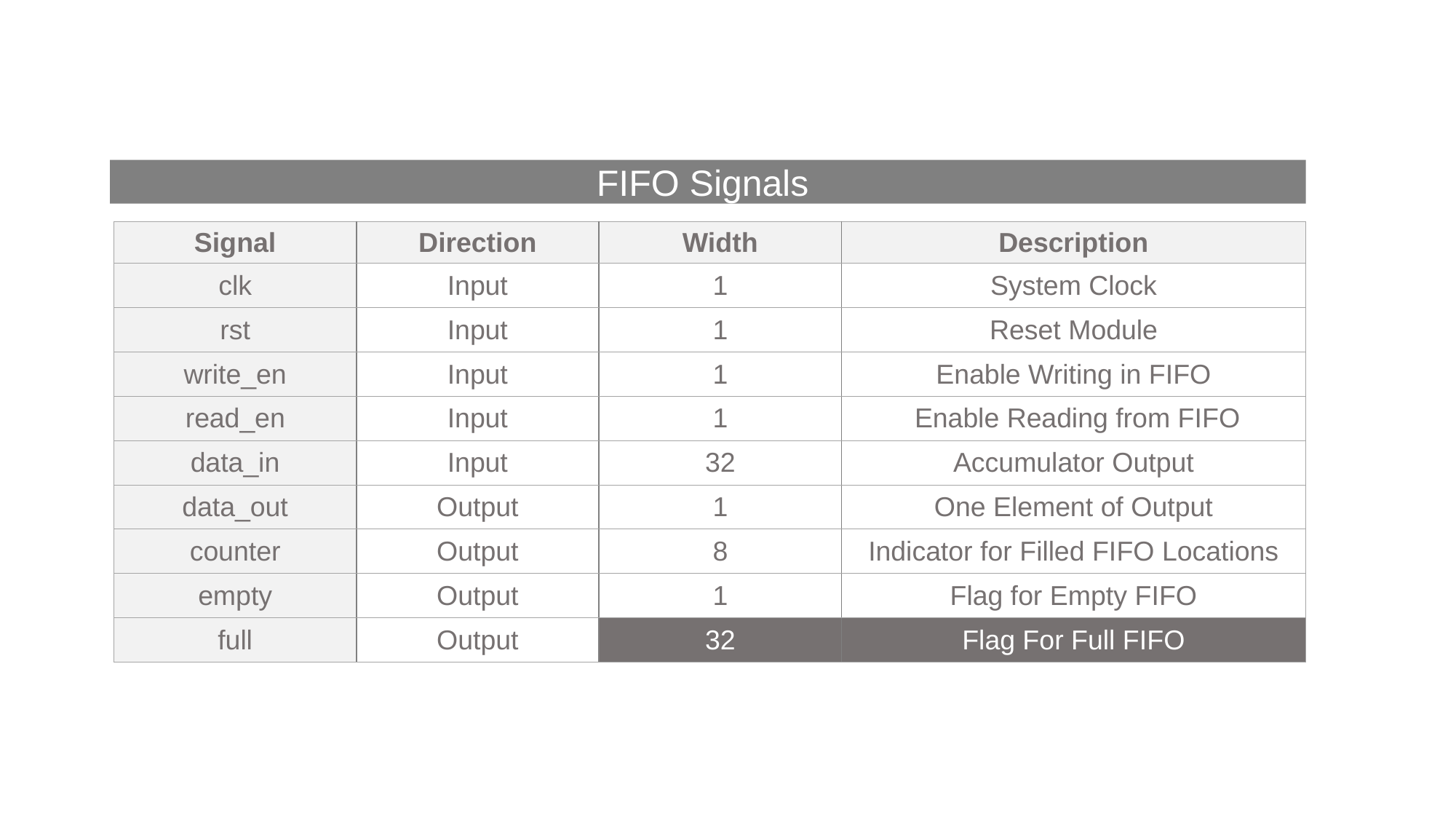

FIFO Signals
| Signal | Direction | Width | Description |
| --- | --- | --- | --- |
| clk | Input | 1 | System Clock |
| rst | Input | 1 | Reset Module |
| write\_en | Input | 1 | Enable Writing in FIFO |
| read\_en | Input | 1 | Enable Reading from FIFO |
| data\_in | Input | 32 | Accumulator Output |
| data\_out | Output | 1 | One Element of Output |
| counter | Output | 8 | Indicator for Filled FIFO Locations |
| empty | Output | 1 | Flag for Empty FIFO |
| full | Output | 32 | Flag For Full FIFO |